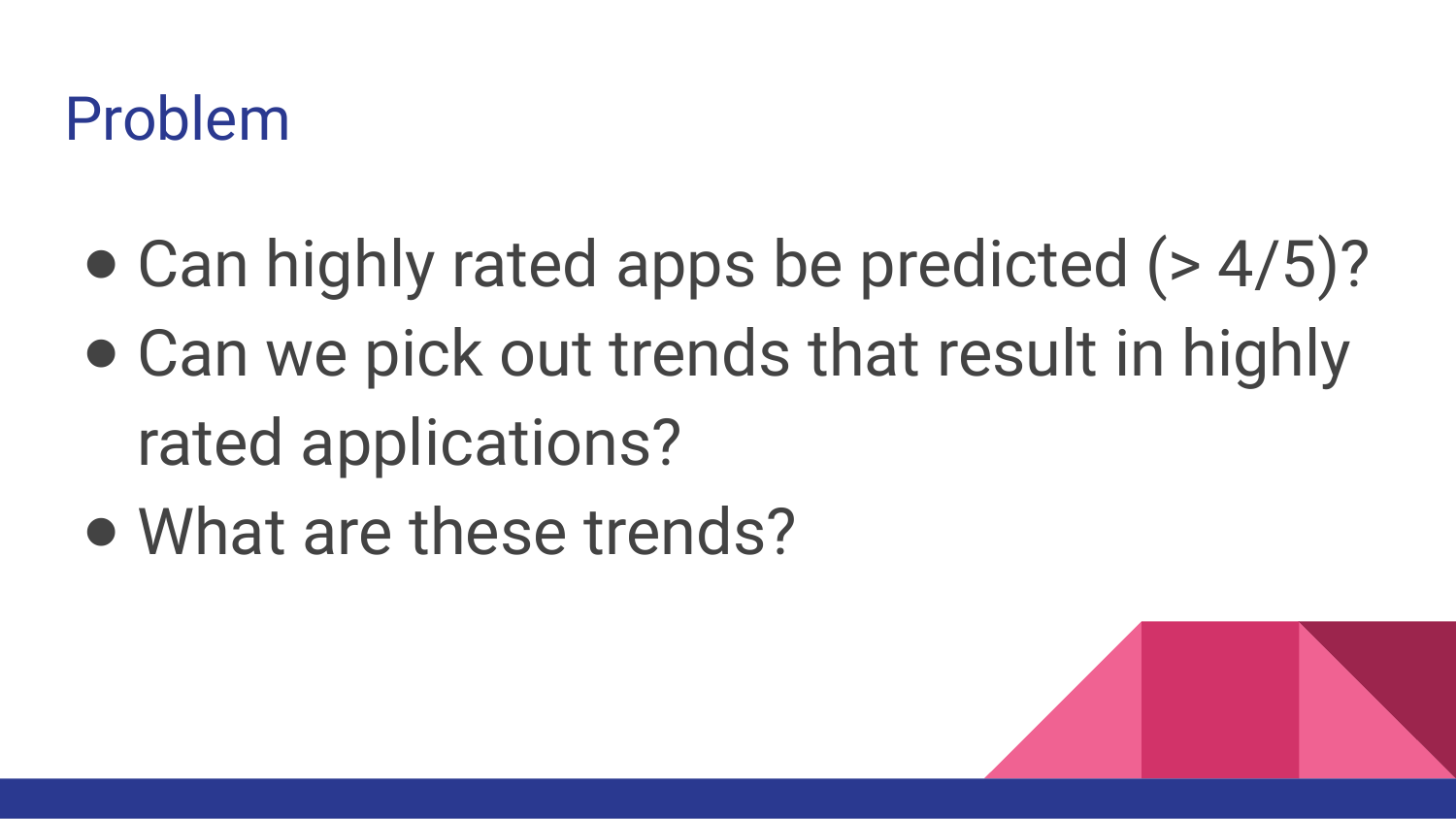

# Problem
Can highly rated apps be predicted (> 4/5)?
Can we pick out trends that result in highly rated applications?
What are these trends?